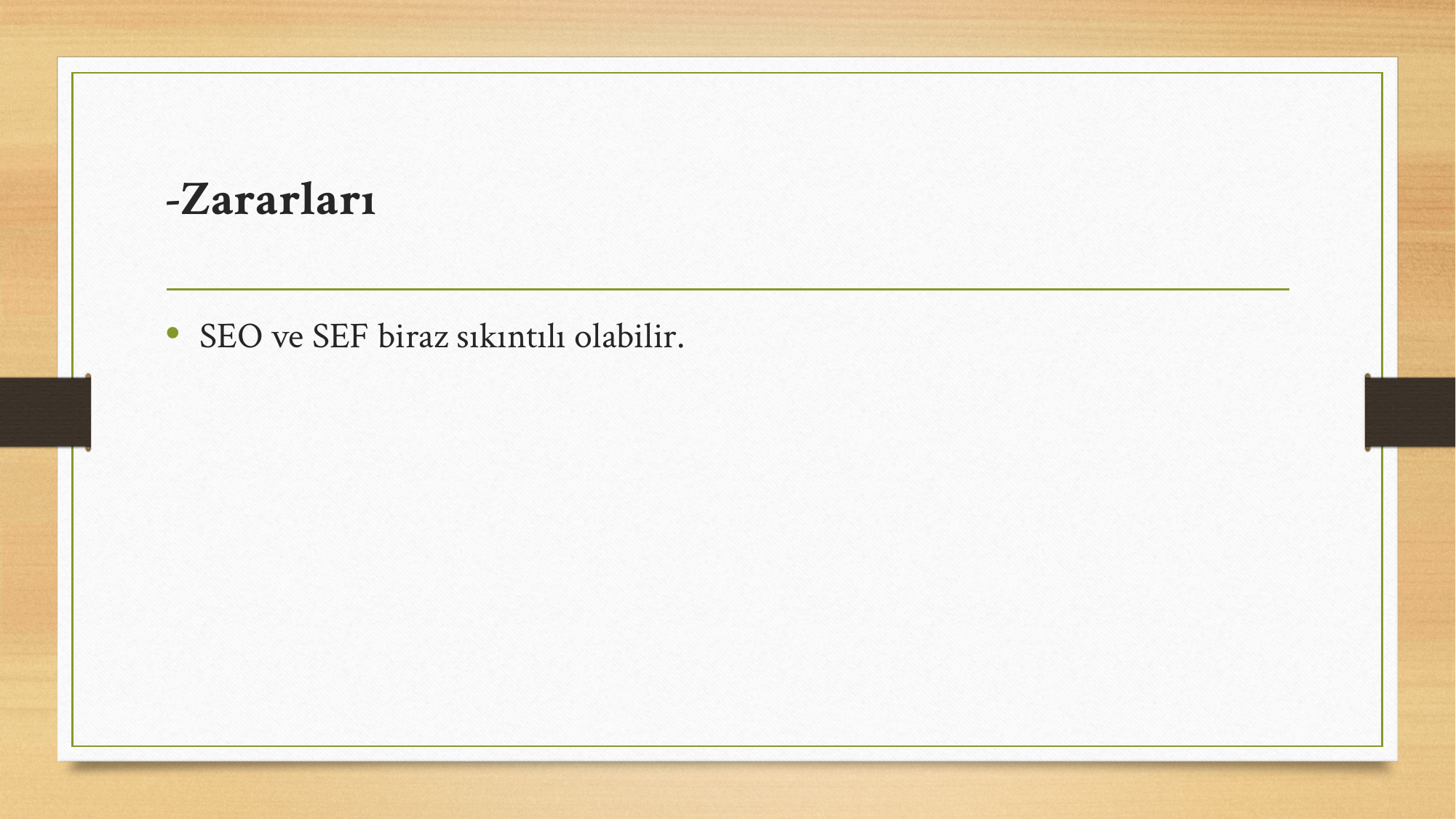

# -Zararları
SEO ve SEF biraz sıkıntılı olabilir.